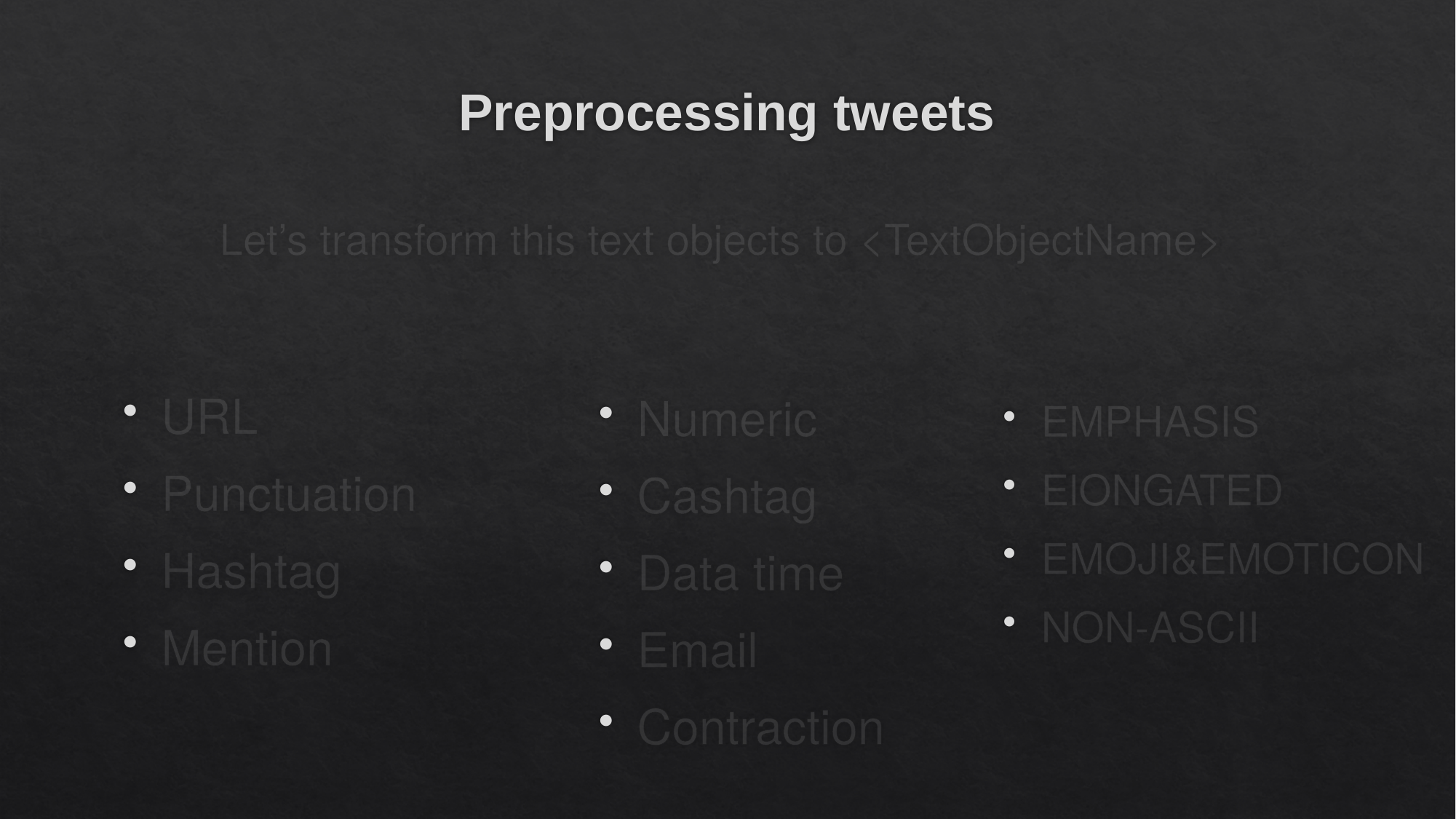

# Preprocessing tweets
Let’s transform this text objects to <TextObjectName>

URL
Punctuation
Hashtag
Mention

Numeric
Cashtag
Data time
Email
Contraction

EMPHASIS
ElONGATED
EMOJI&EMOTICON
NON-ASCII